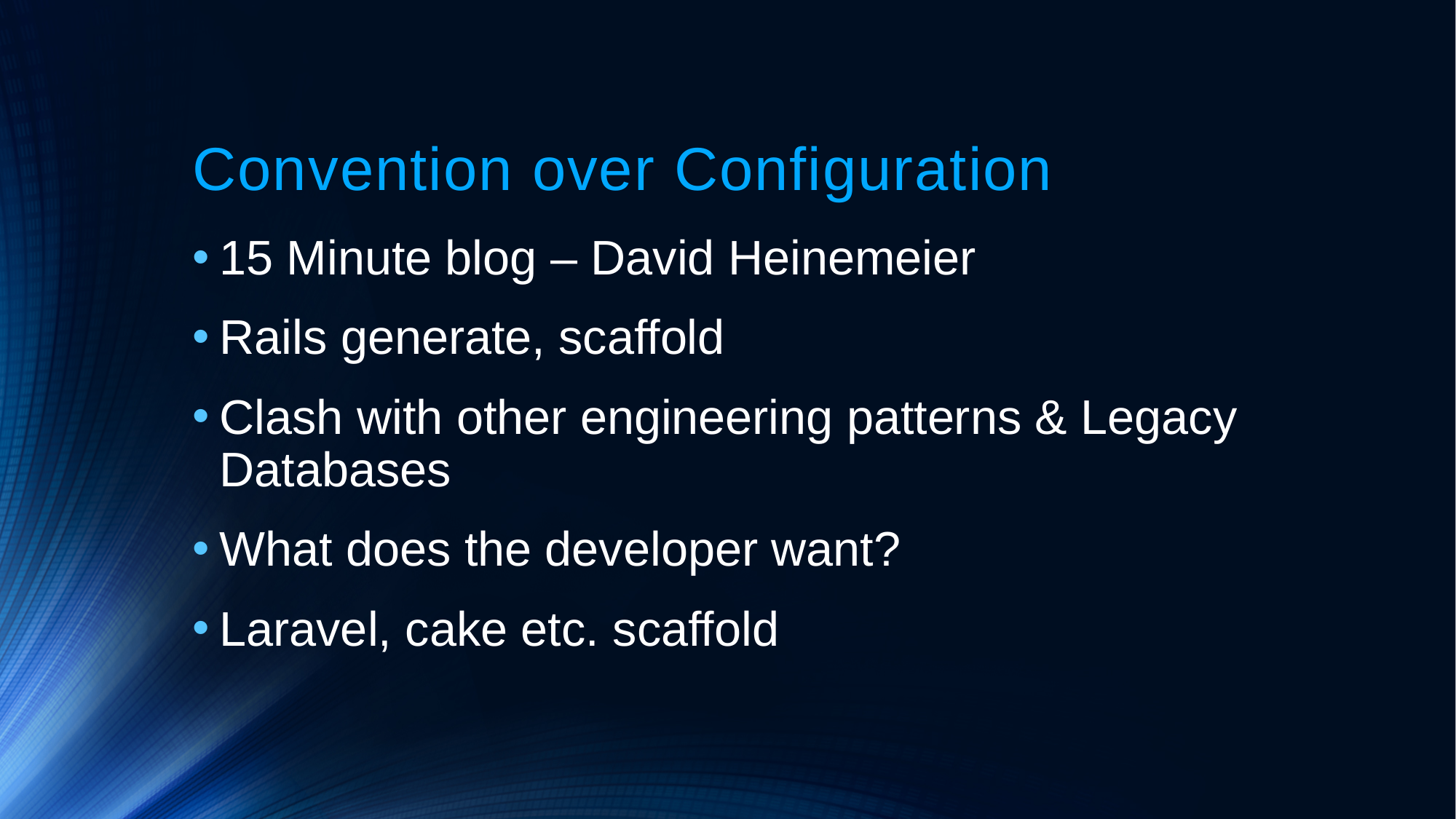

# Convention over Configuration
15 Minute blog – David Heinemeier
Rails generate, scaffold
Clash with other engineering patterns & Legacy Databases
What does the developer want?
Laravel, cake etc. scaffold